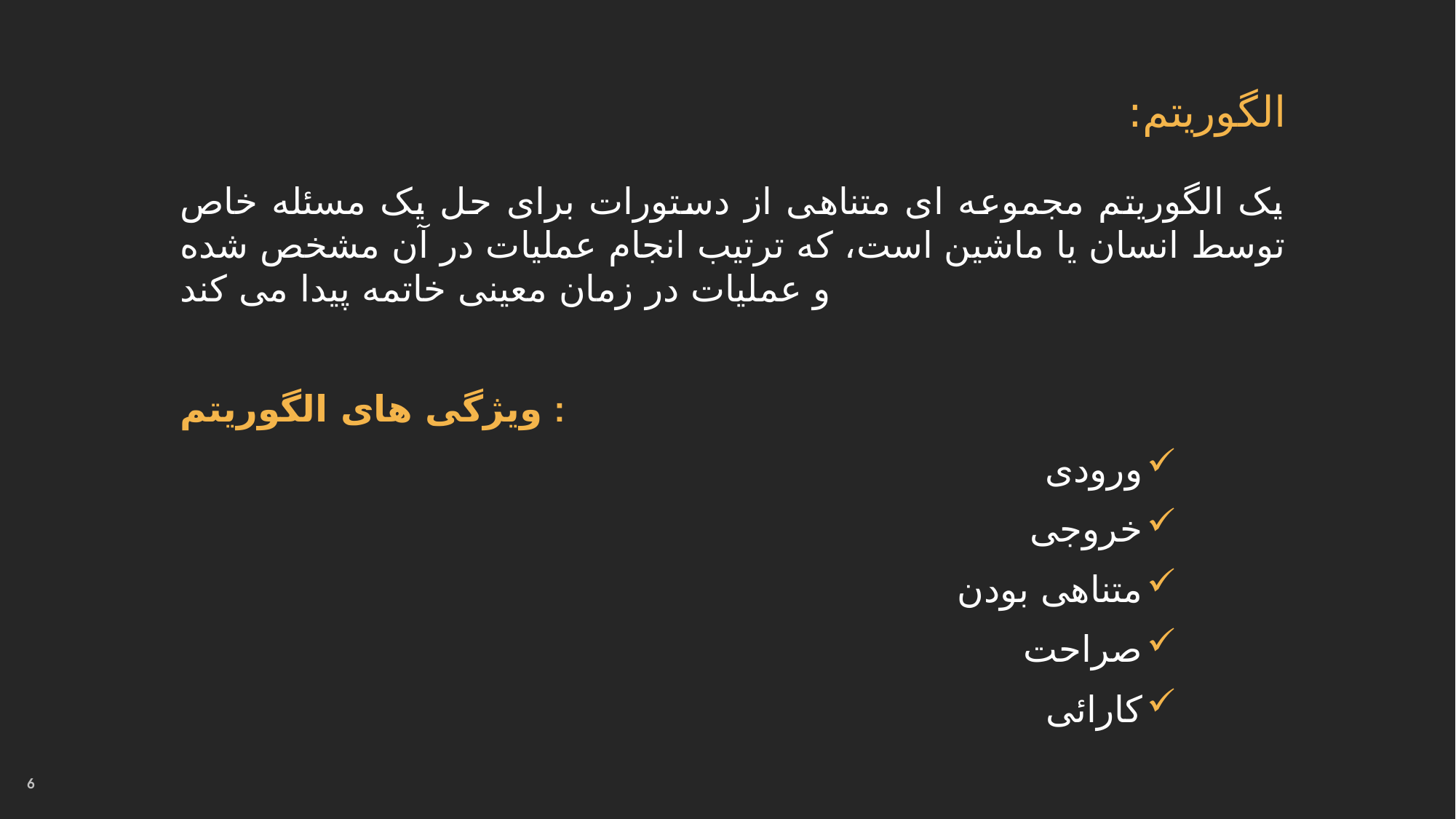

# الگوریتم:
يک الگوريتم مجموعه ای متناهی از دستورات برای حل يک مسئله خاص توسط انسان يا ماشين است، که ترتيب انجام عمليات در آن مشخص شده و عمليات در زمان معينی خاتمه پيدا می کند

ویژگی های الگوریتم :
ورودی
خروجی
متناهی بودن
صراحت
کارائی
6